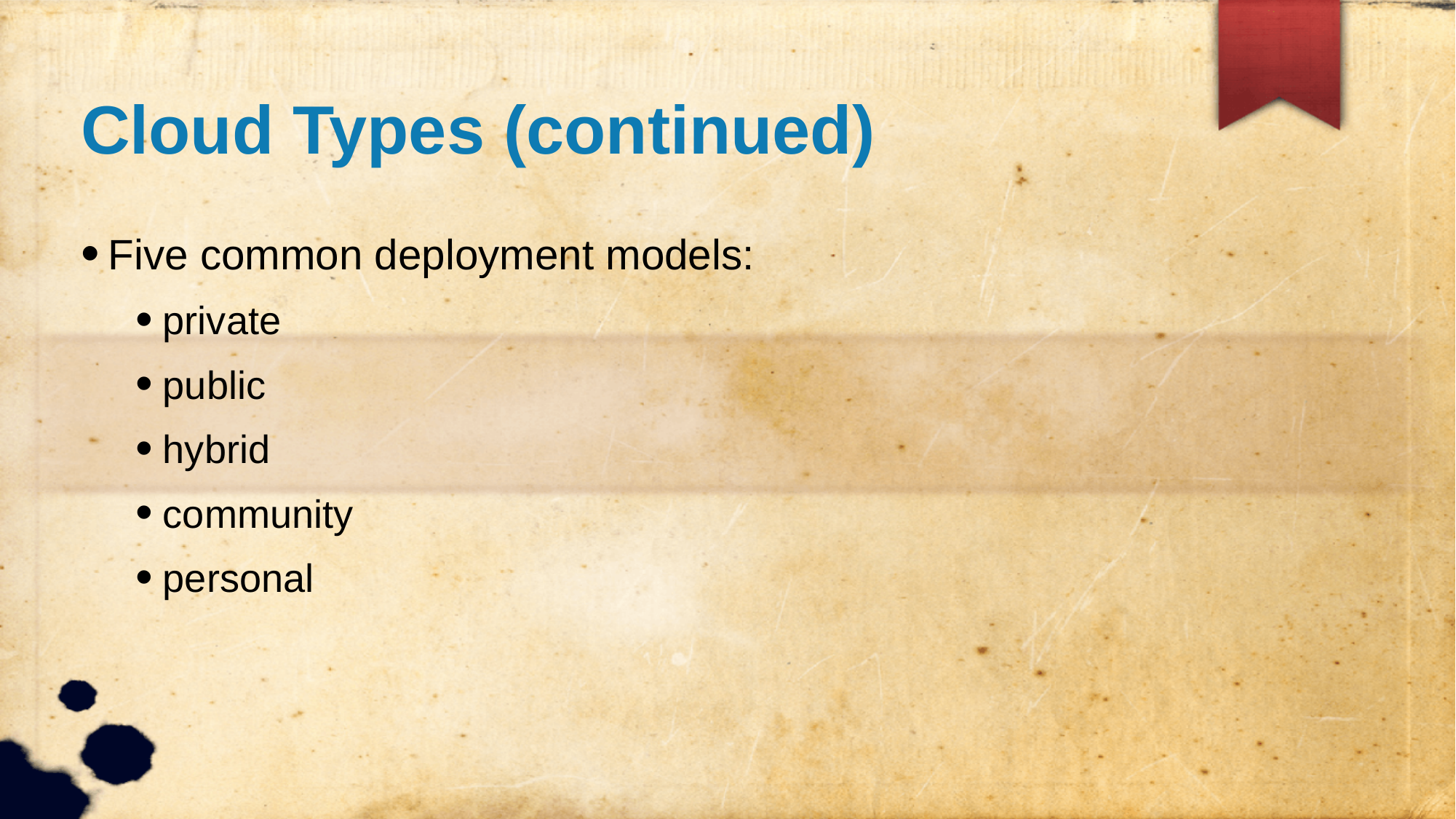

Cloud Types (continued)
Five common deployment models:
private
public
hybrid
community
personal